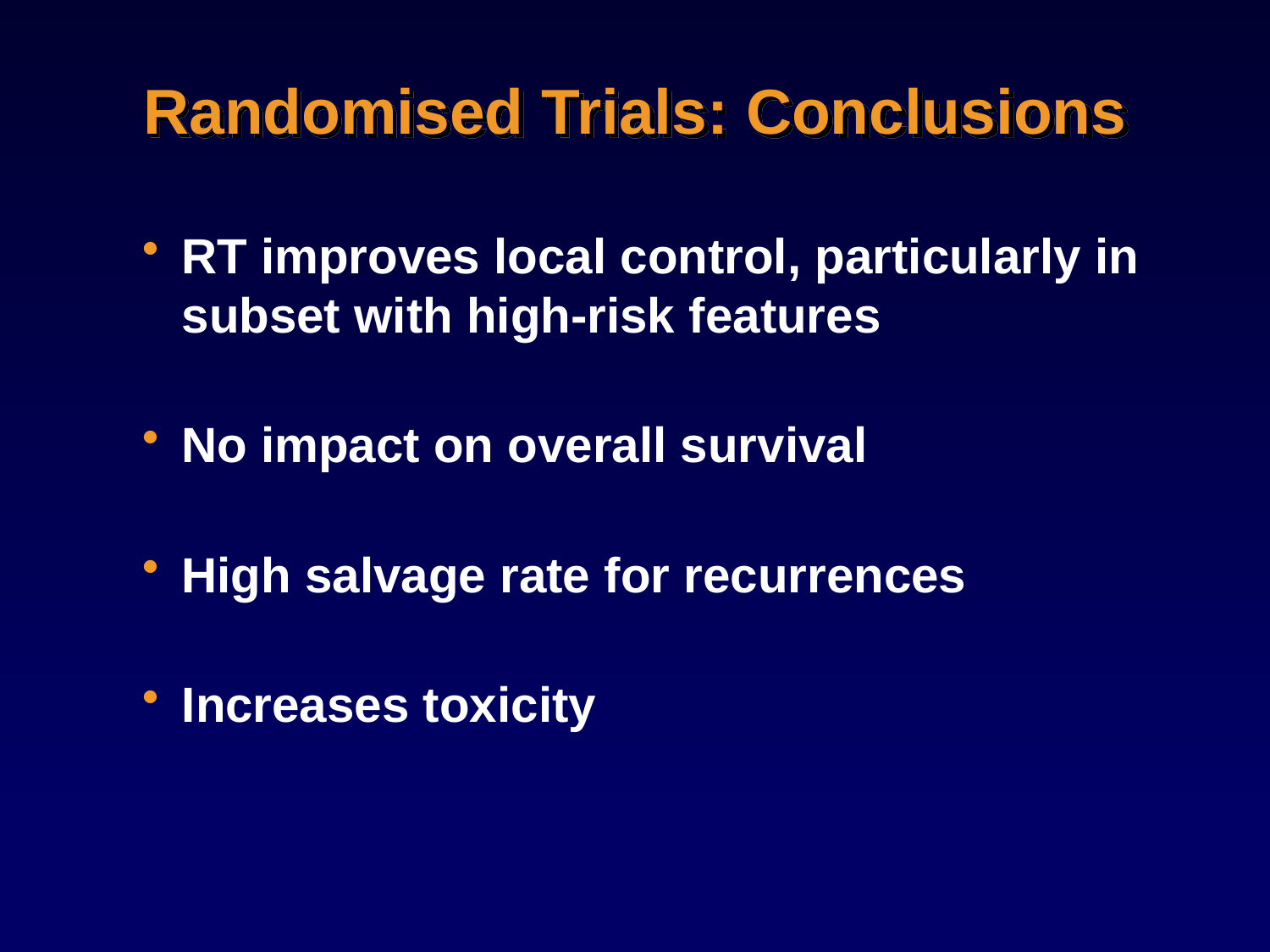

Randomised Trials: Conclusions
RT improves local control, particularly in subset with high-risk features

No impact on overall survival

High salvage rate for recurrences

Increases toxicity